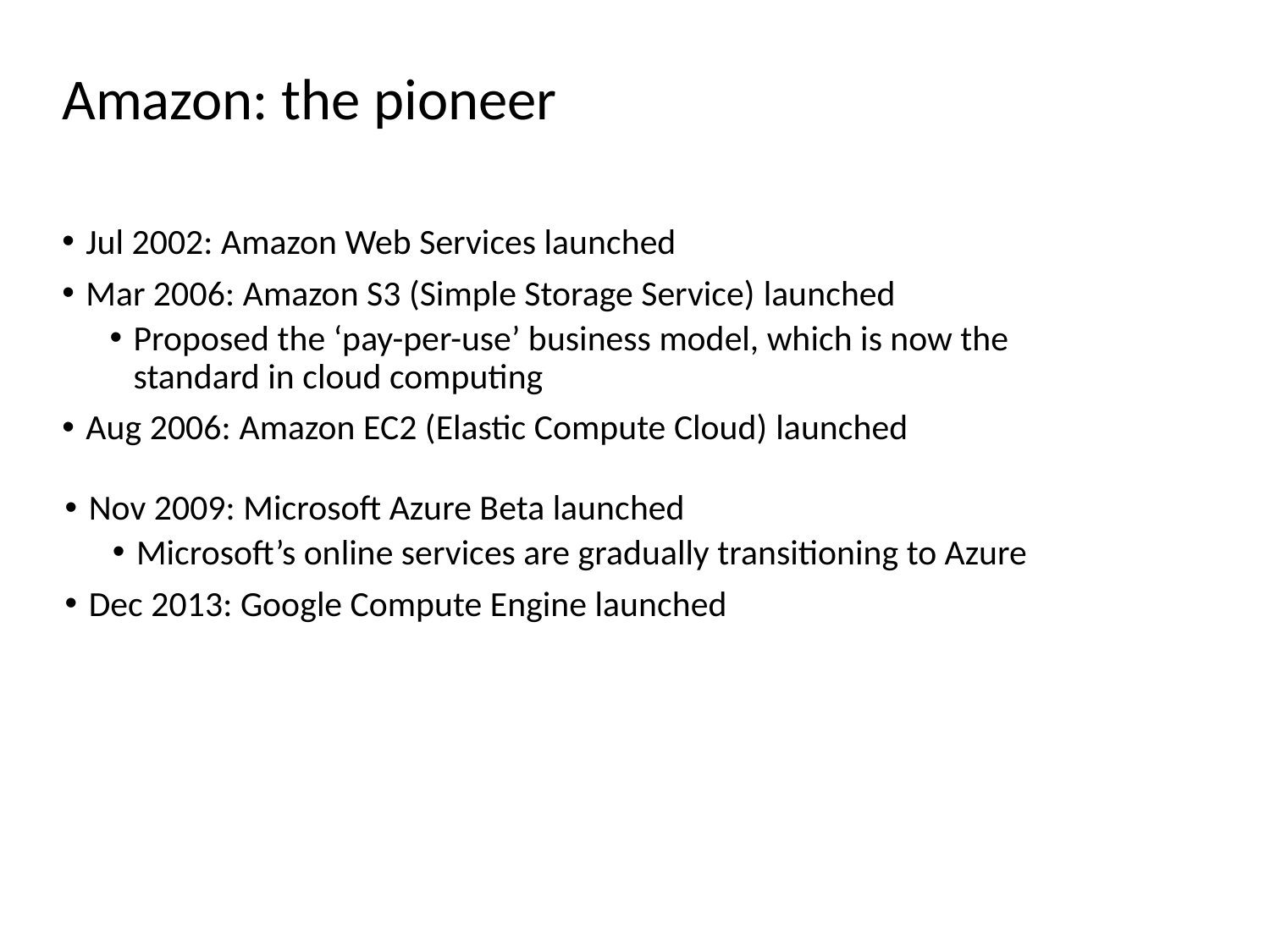

# Amazon: the pioneer
Jul 2002: Amazon Web Services launched
Mar 2006: Amazon S3 (Simple Storage Service) launched
Proposed the ‘pay-per-use’ business model, which is now the standard in cloud computing
Aug 2006: Amazon EC2 (Elastic Compute Cloud) launched
Nov 2009: Microsoft Azure Beta launched
Microsoft’s online services are gradually transitioning to Azure
Dec 2013: Google Compute Engine launched